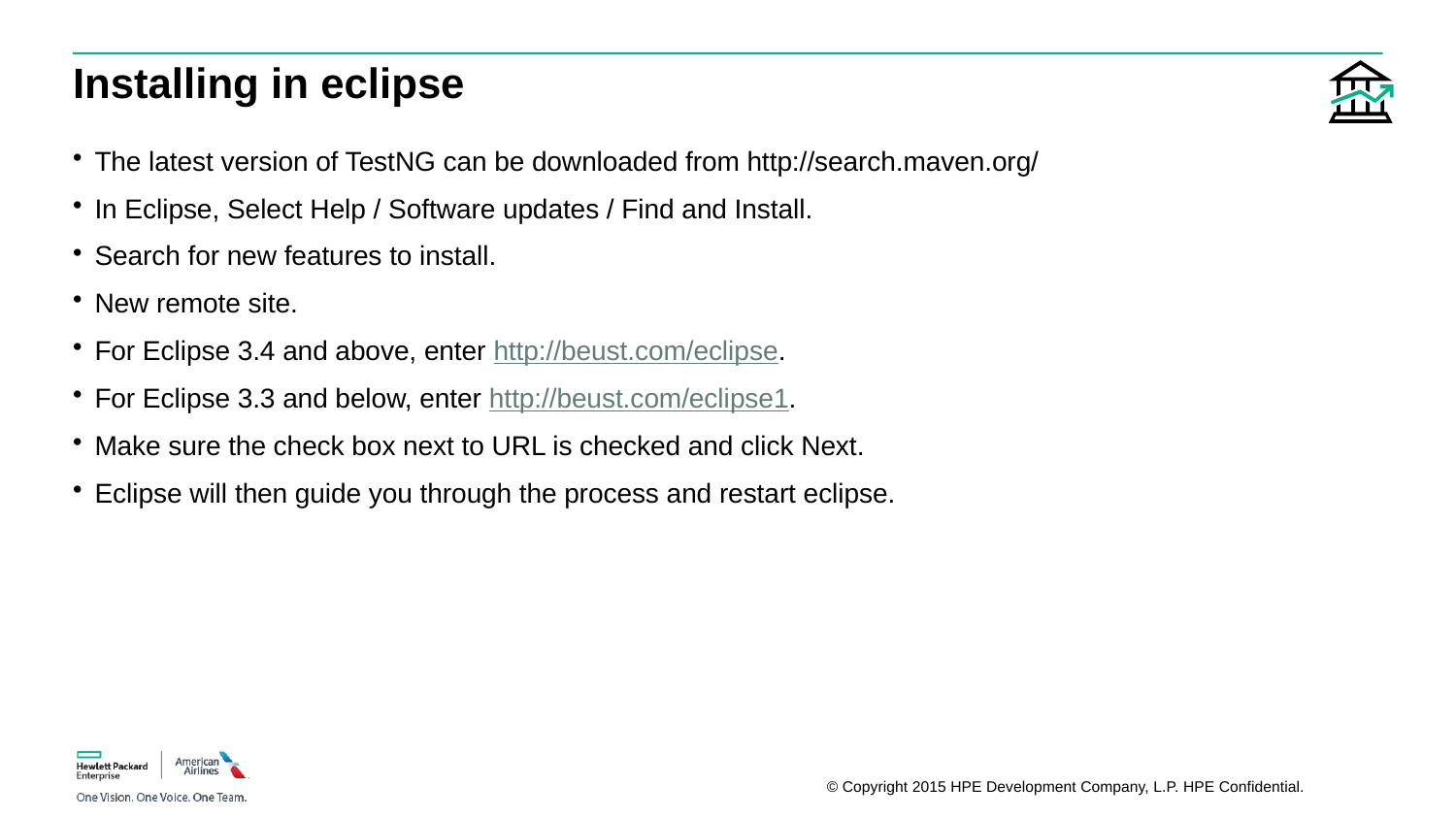

# Installing in eclipse
The latest version of TestNG can be downloaded from http://search.maven.org/
In Eclipse, Select Help / Software updates / Find and Install.
Search for new features to install.
New remote site.
For Eclipse 3.4 and above, enter http://beust.com/eclipse.
For Eclipse 3.3 and below, enter http://beust.com/eclipse1.
Make sure the check box next to URL is checked and click Next.
Eclipse will then guide you through the process and restart eclipse.